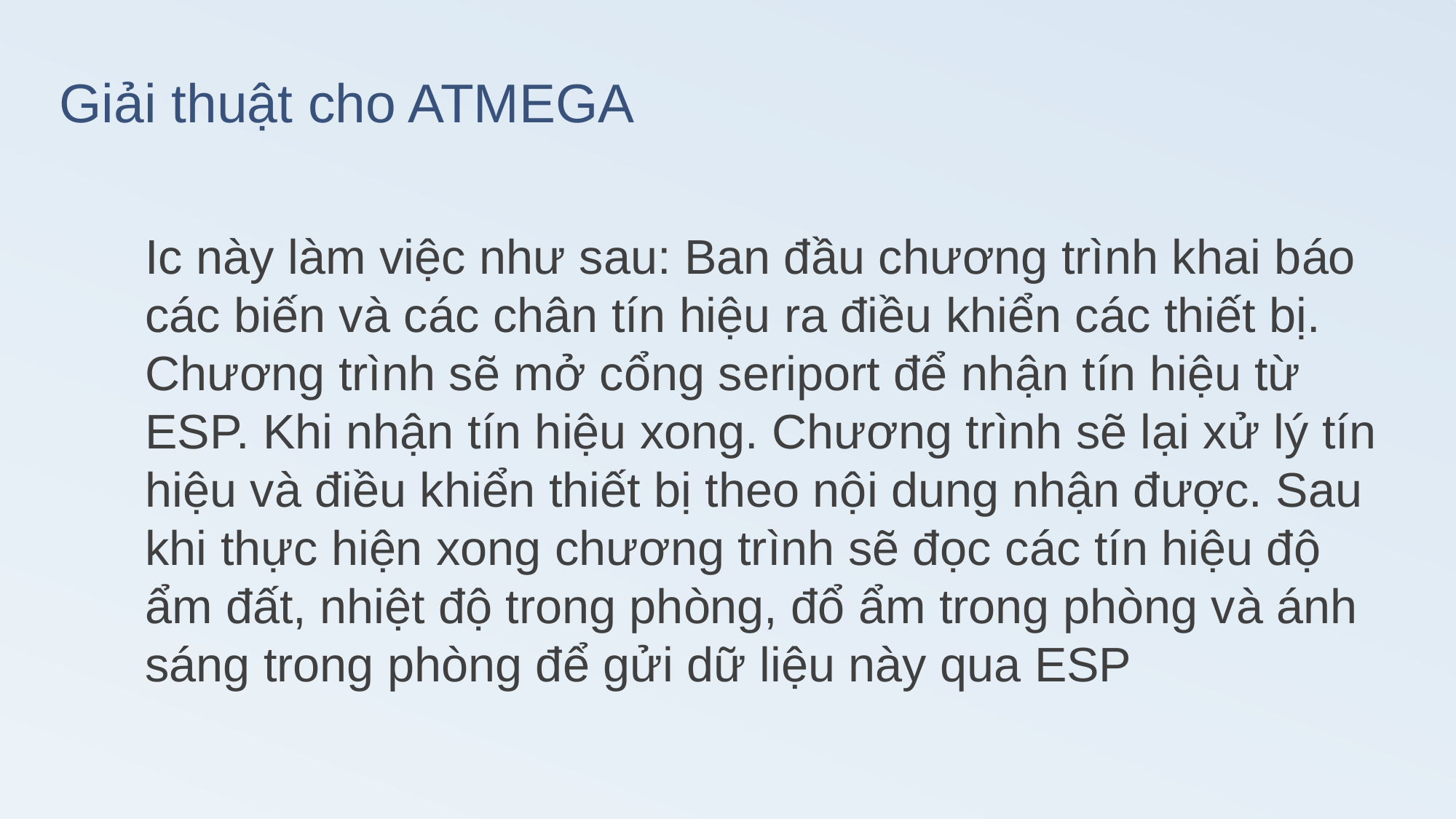

# Giải thuật cho ATMEGA
Ic này làm việc như sau: Ban đầu chương trình khai báo các biến và các chân tín hiệu ra điều khiển các thiết bị. Chương trình sẽ mở cổng seriport để nhận tín hiệu từ ESP. Khi nhận tín hiệu xong. Chương trình sẽ lại xử lý tín hiệu và điều khiển thiết bị theo nội dung nhận được. Sau khi thực hiện xong chương trình sẽ đọc các tín hiệu độ ẩm đất, nhiệt độ trong phòng, đổ ẩm trong phòng và ánh sáng trong phòng để gửi dữ liệu này qua ESP